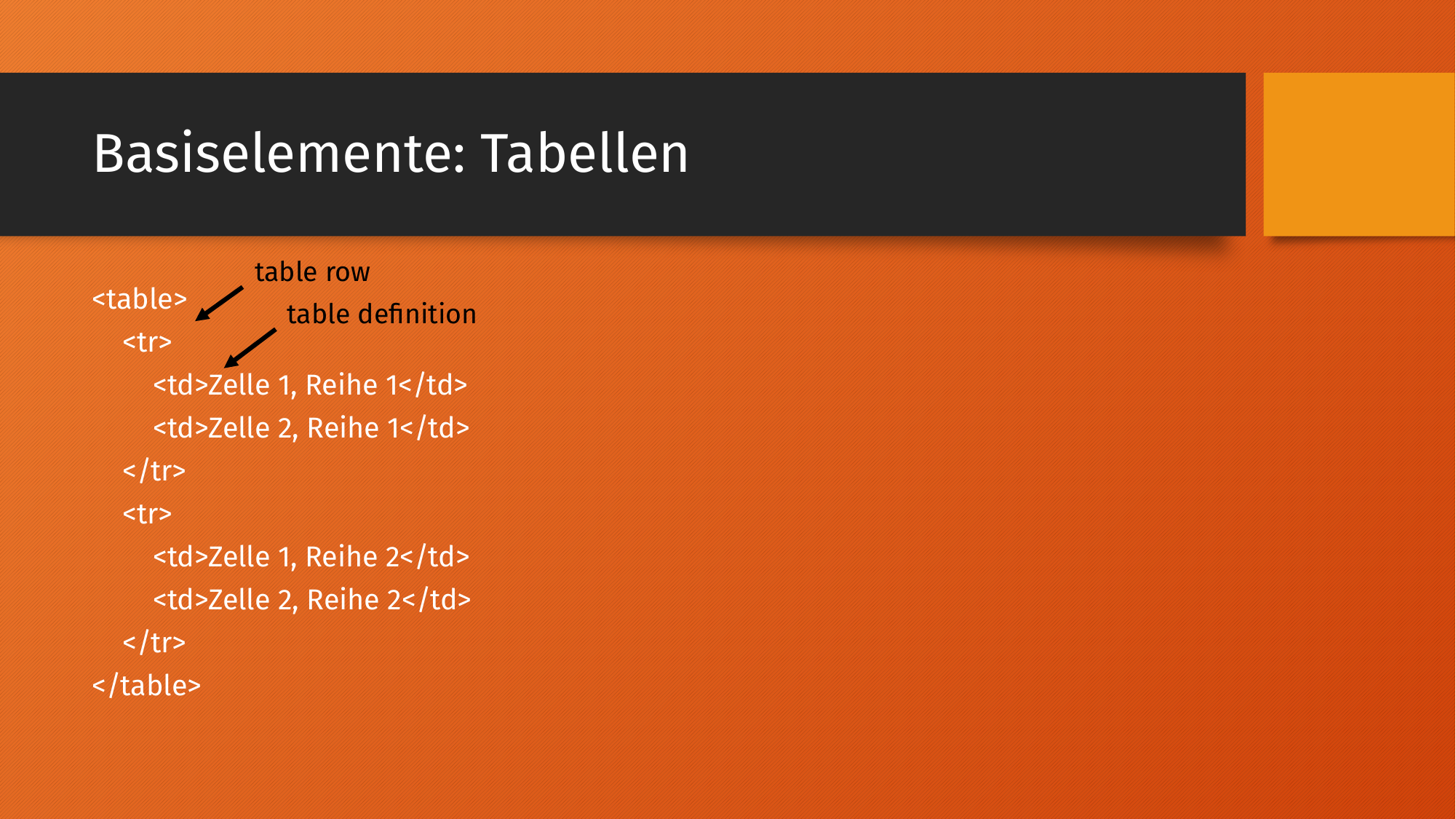

# Basiselemente: Tabellen
table row
<table>
    <tr>
        <td>Zelle 1, Reihe 1</td>
        <td>Zelle 2, Reihe 1</td>
    </tr>
    <tr>
        <td>Zelle 1, Reihe 2</td>
        <td>Zelle 2, Reihe 2</td>
    </tr>
</table>

table definition